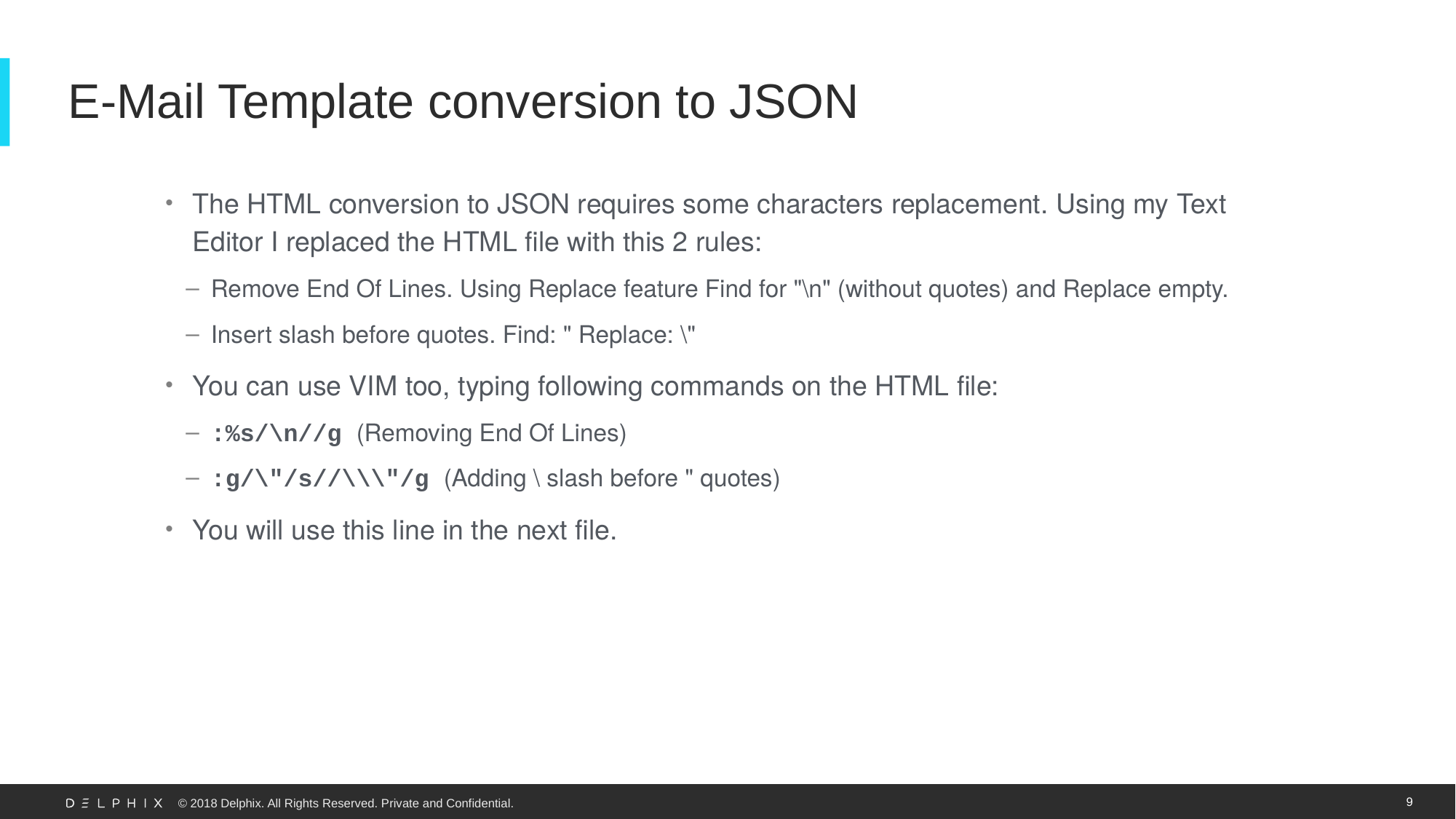

# E-Mail Template conversion to JSON
The HTML conversion to JSON requires some characters replacement. Using my Text Editor I replaced the HTML file with this 2 rules:
Remove End Of Lines. Using Replace feature Find for "\n" (without quotes) and Replace empty.
Insert slash before quotes. Find: " Replace: \"
You can use VIM too, typing following commands on the HTML file:
:%s/\n//g (Removing End Of Lines)
:g/\"/s//\\\"/g (Adding \ slash before " quotes)
You will use this line in the next file.

9